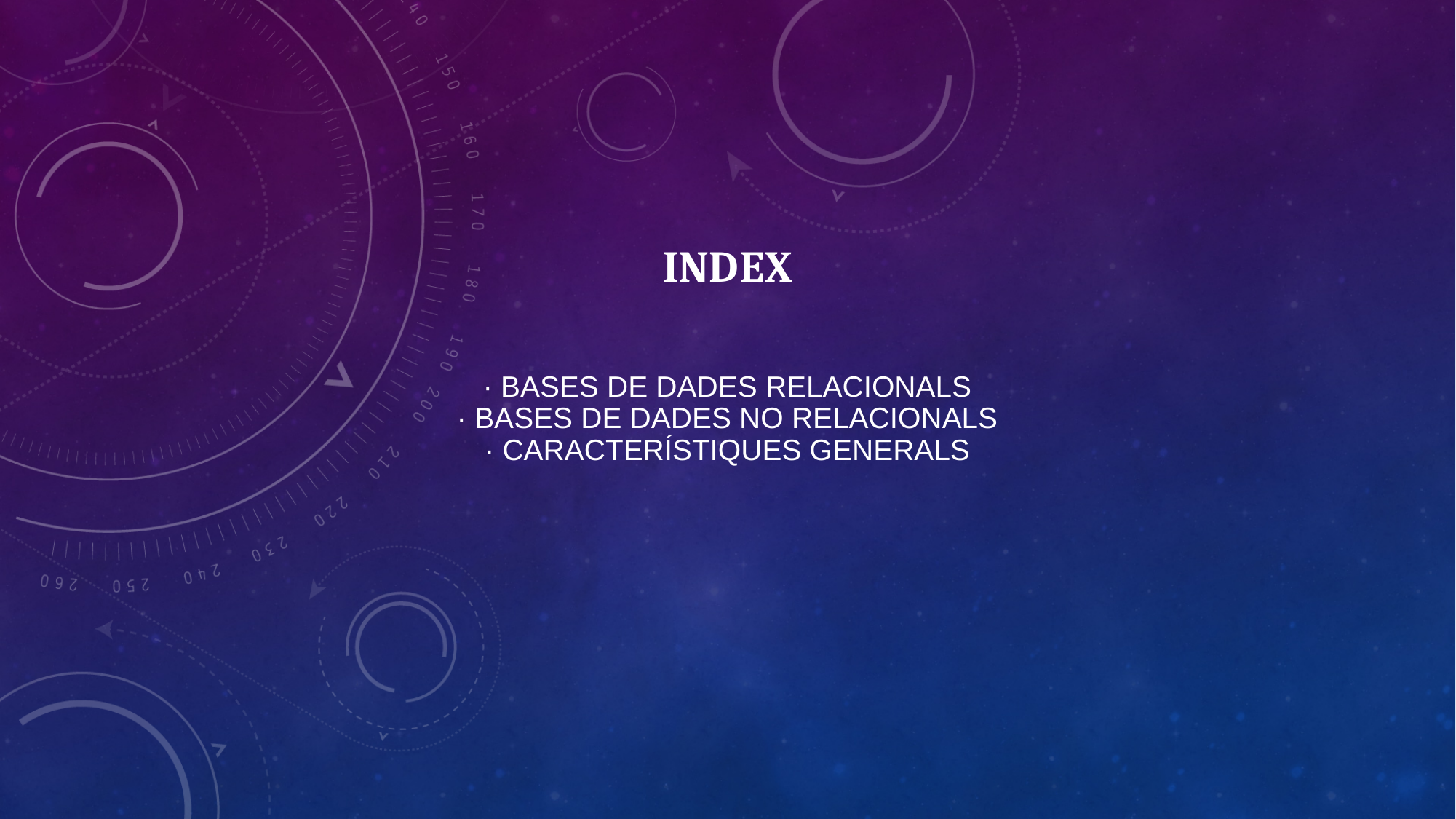

# Index · Bases de dades Relacionals · Bases de dades no Relacionals · Característiques generals